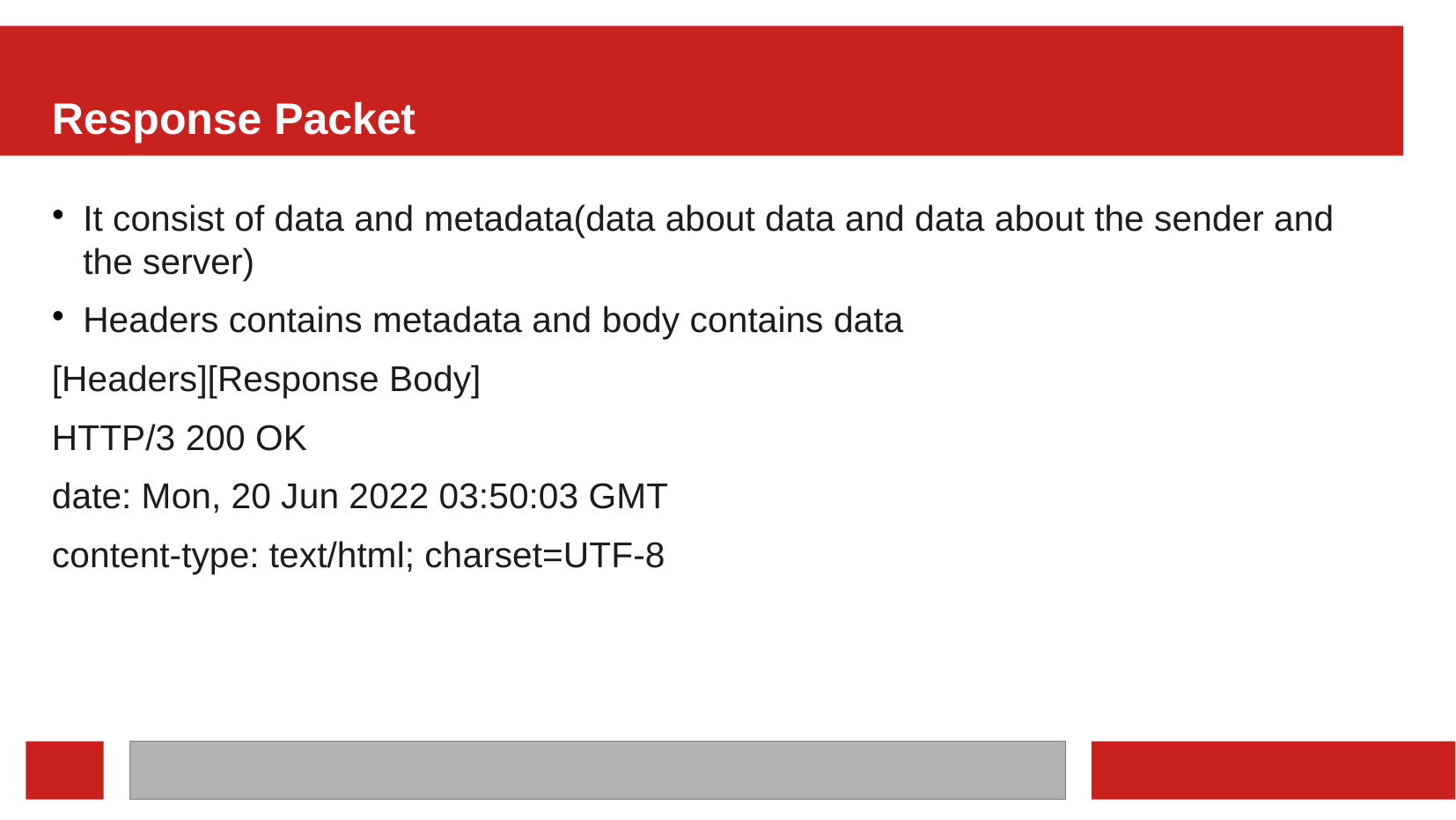

Response Packet
It consist of data and metadata(data about data and data about the sender and the server)
Headers contains metadata and body contains data
[Headers][Response Body]
HTTP/3 200 OK
date: Mon, 20 Jun 2022 03:50:03 GMT
content-type: text/html; charset=UTF-8